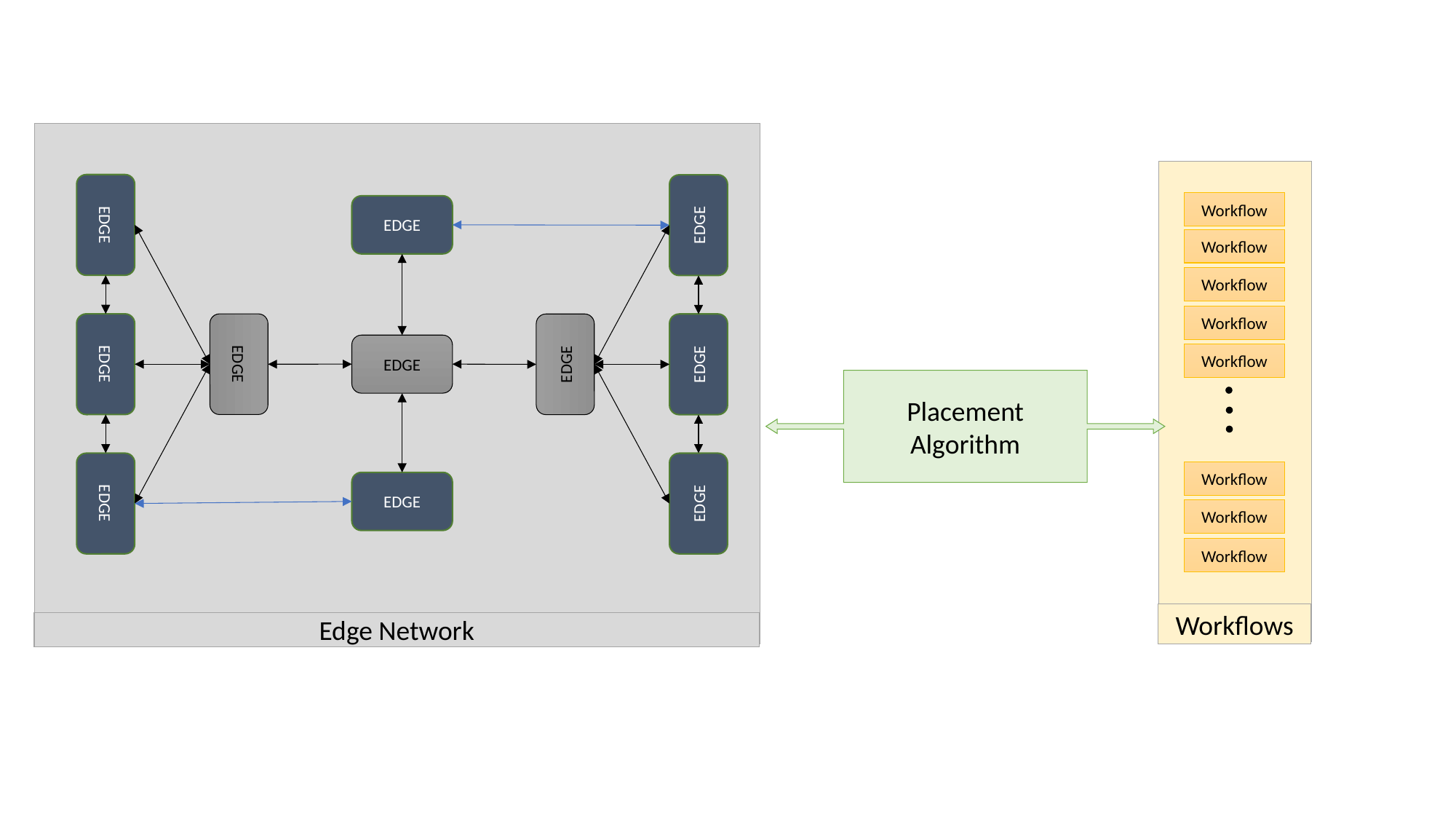

EDGE
EDGE
EDGE
EDGE
EDGE
EDGE
EDGE
EDGE
EDGE
EDGE
EDGE
Workflow
Workflow
Workflow
Workflow
Workflow

Workflow
Workflow
Workflow
Placement Algorithm
Workflows
Edge Network